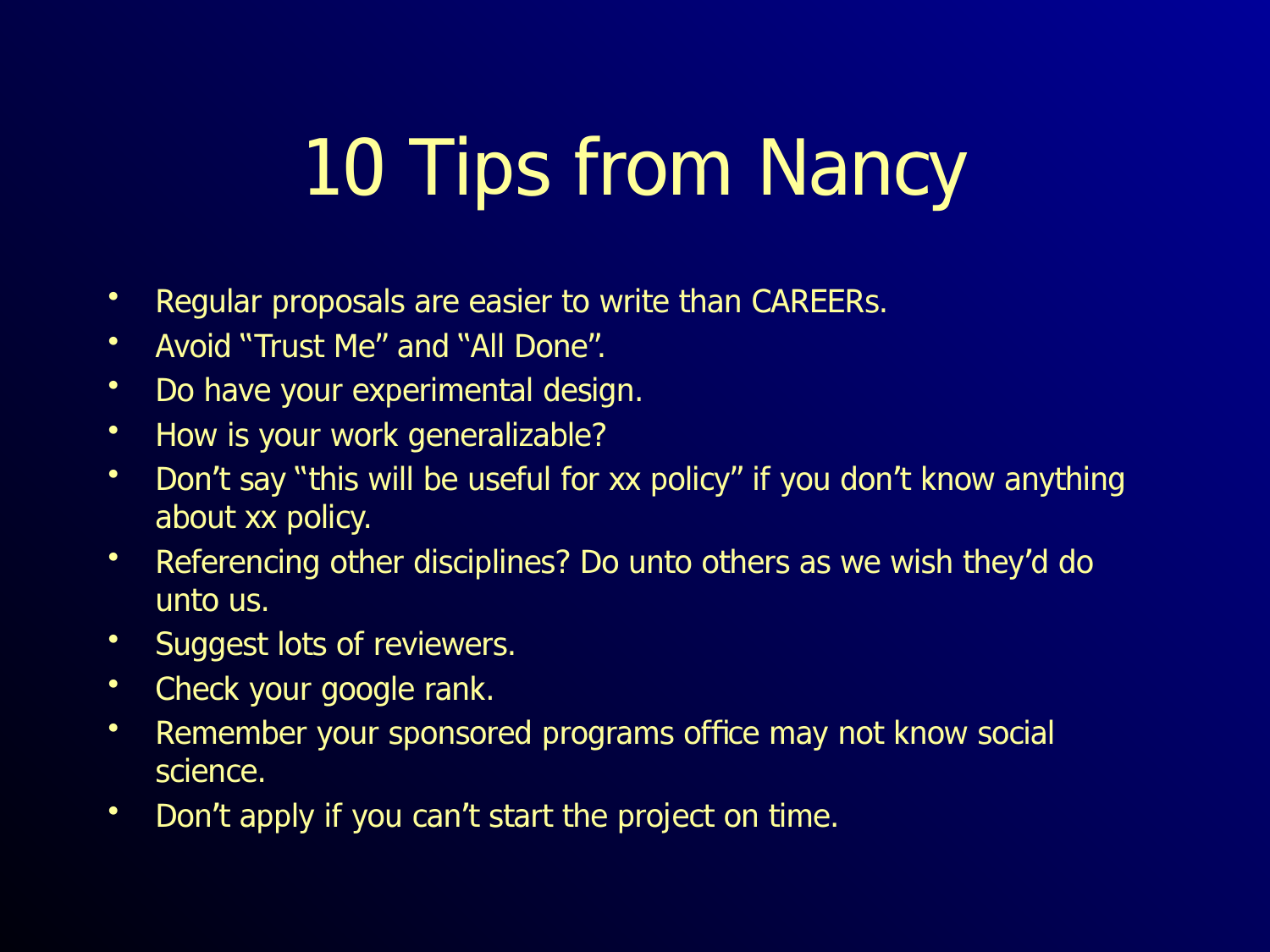

# 10 Tips from Nancy
Regular proposals are easier to write than CAREERs.
Avoid “Trust Me” and “All Done”.
Do have your experimental design.
How is your work generalizable?
Don’t say “this will be useful for xx policy” if you don’t know anything about xx policy.
Referencing other disciplines? Do unto others as we wish they’d do unto us.
Suggest lots of reviewers.
Check your google rank.
Remember your sponsored programs office may not know social science.
Don’t apply if you can’t start the project on time.